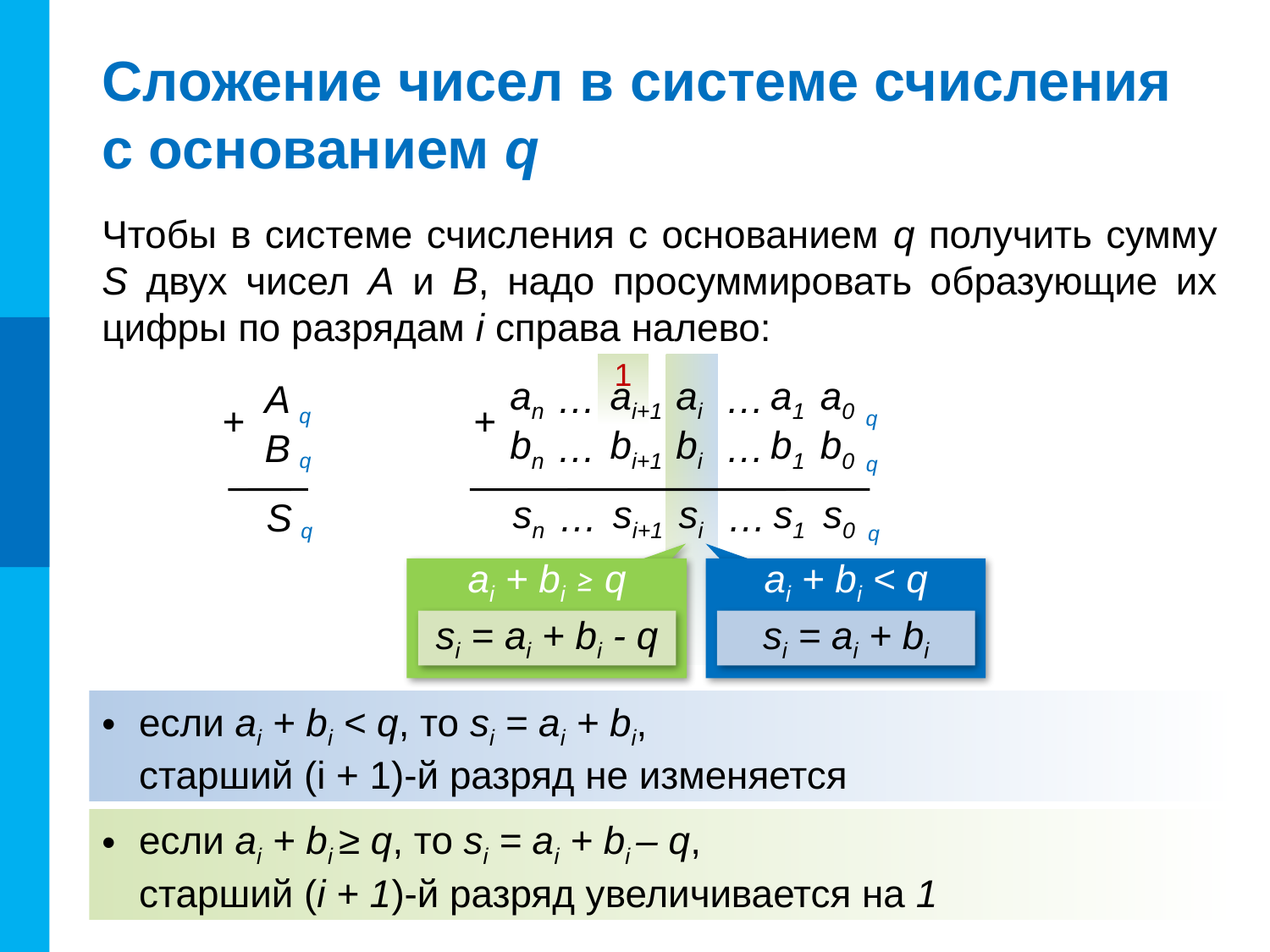

# Сложение чисел в системе счисления с основанием q

Чтобы в системе счисления с основанием q получить сумму S двух чисел A и B, надо просуммировать образующие их цифры по разрядам i справа налево:
1

A
+
q
B
q
S
q
an
…
ai+1
ai
…
a1
a0
q
+
bn
…
bi+1
bi
…
b1
b0
q
sn
…
si+1
si
…
s1
s0
q

ai + bi ≥ q
si = ai + bi - q

ai + bi < q
si = ai + bi
если ai + bi < q, то si = ai + bi,
старший (i + 1)-й разряд не изменяется
если ai + bi ≥ q, то si = ai + bi – q,
старший (i + 1)-й разряд увеличивается на 1